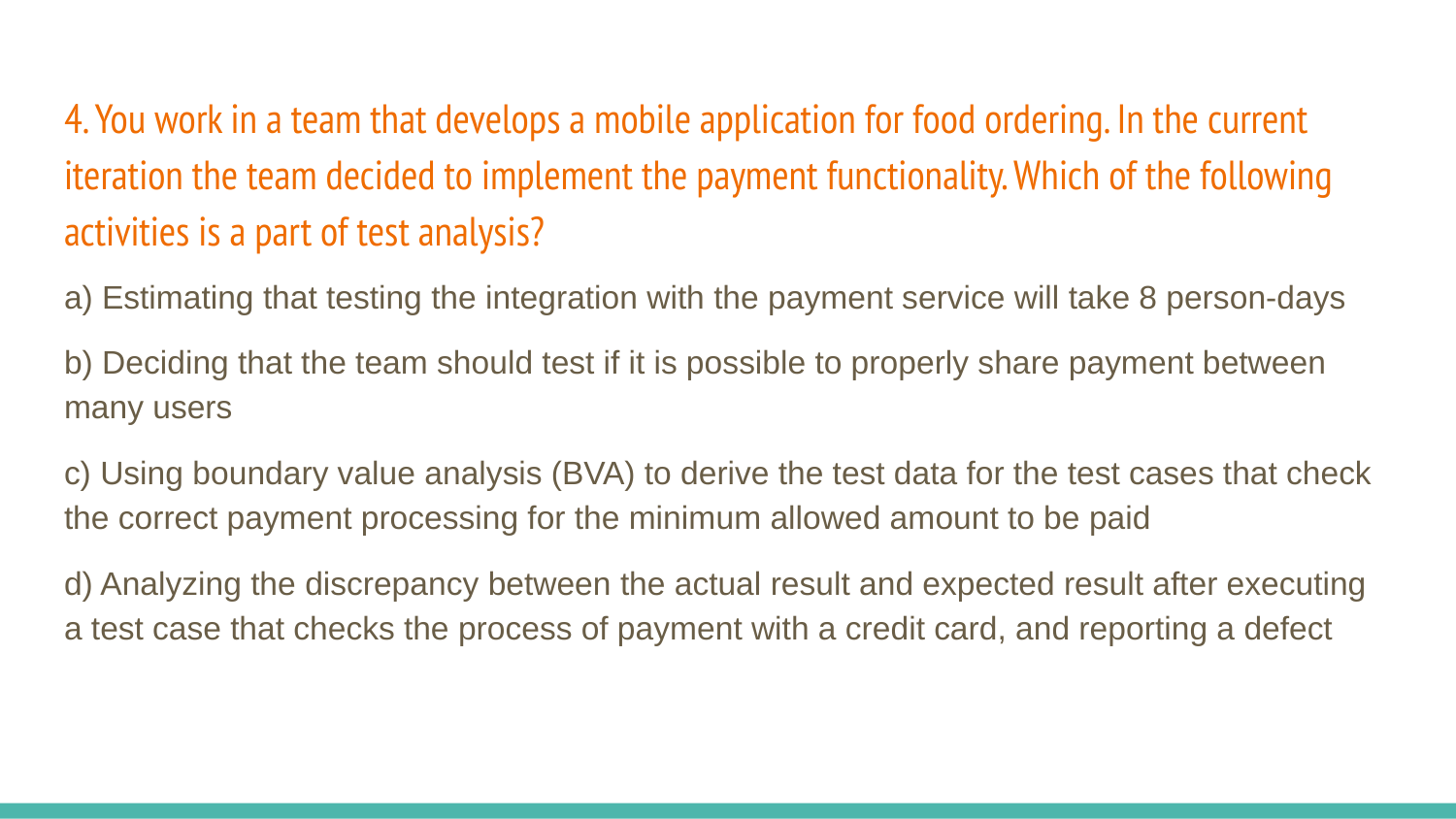

# 4. You work in a team that develops a mobile application for food ordering. In the current iteration the team decided to implement the payment functionality. Which of the following activities is a part of test analysis?
a) Estimating that testing the integration with the payment service will take 8 person-days
b) Deciding that the team should test if it is possible to properly share payment between many users
c) Using boundary value analysis (BVA) to derive the test data for the test cases that check the correct payment processing for the minimum allowed amount to be paid
d) Analyzing the discrepancy between the actual result and expected result after executing a test case that checks the process of payment with a credit card, and reporting a defect